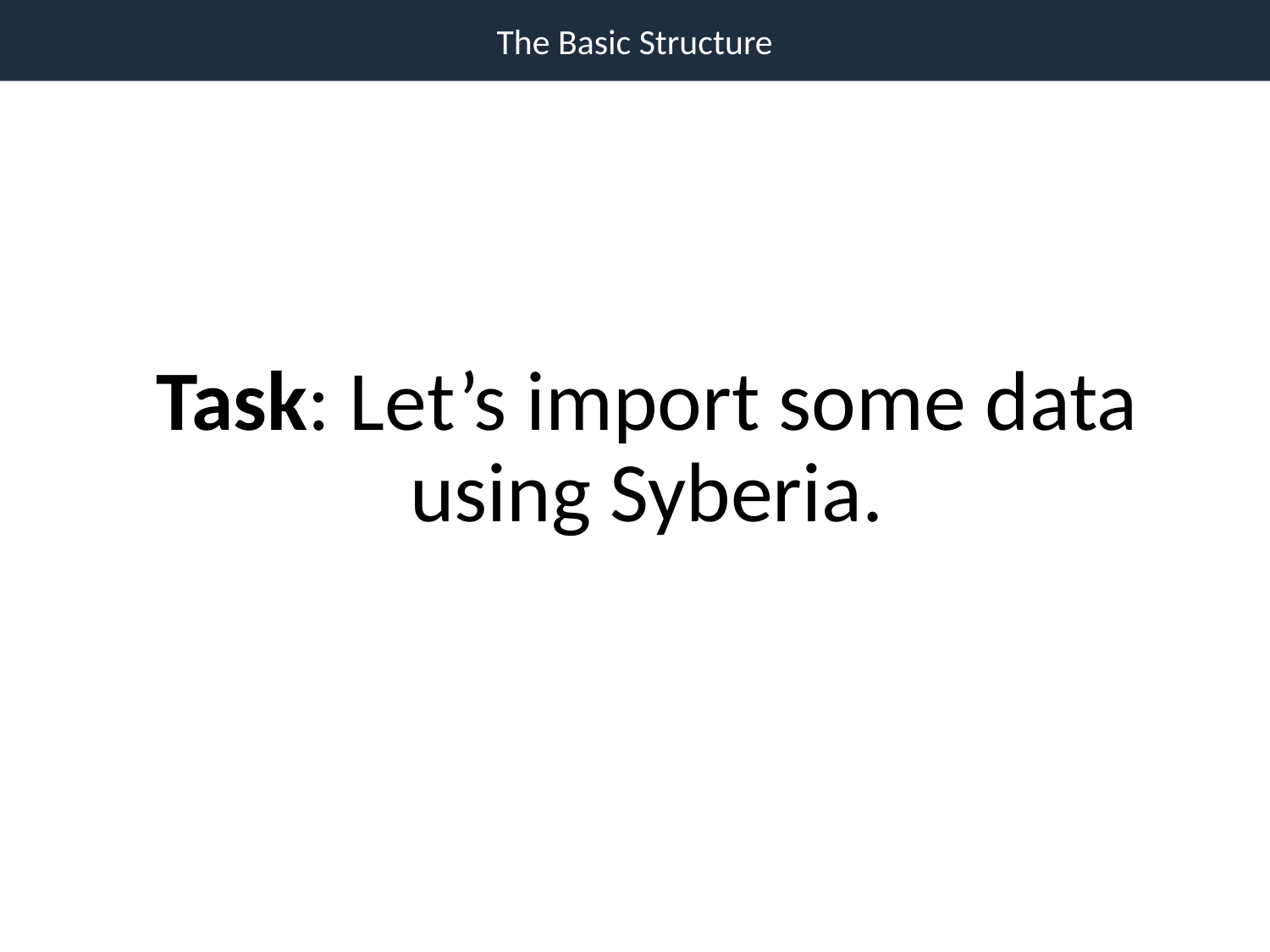

The Basic Structure
Task: Let’s import some data using Syberia.